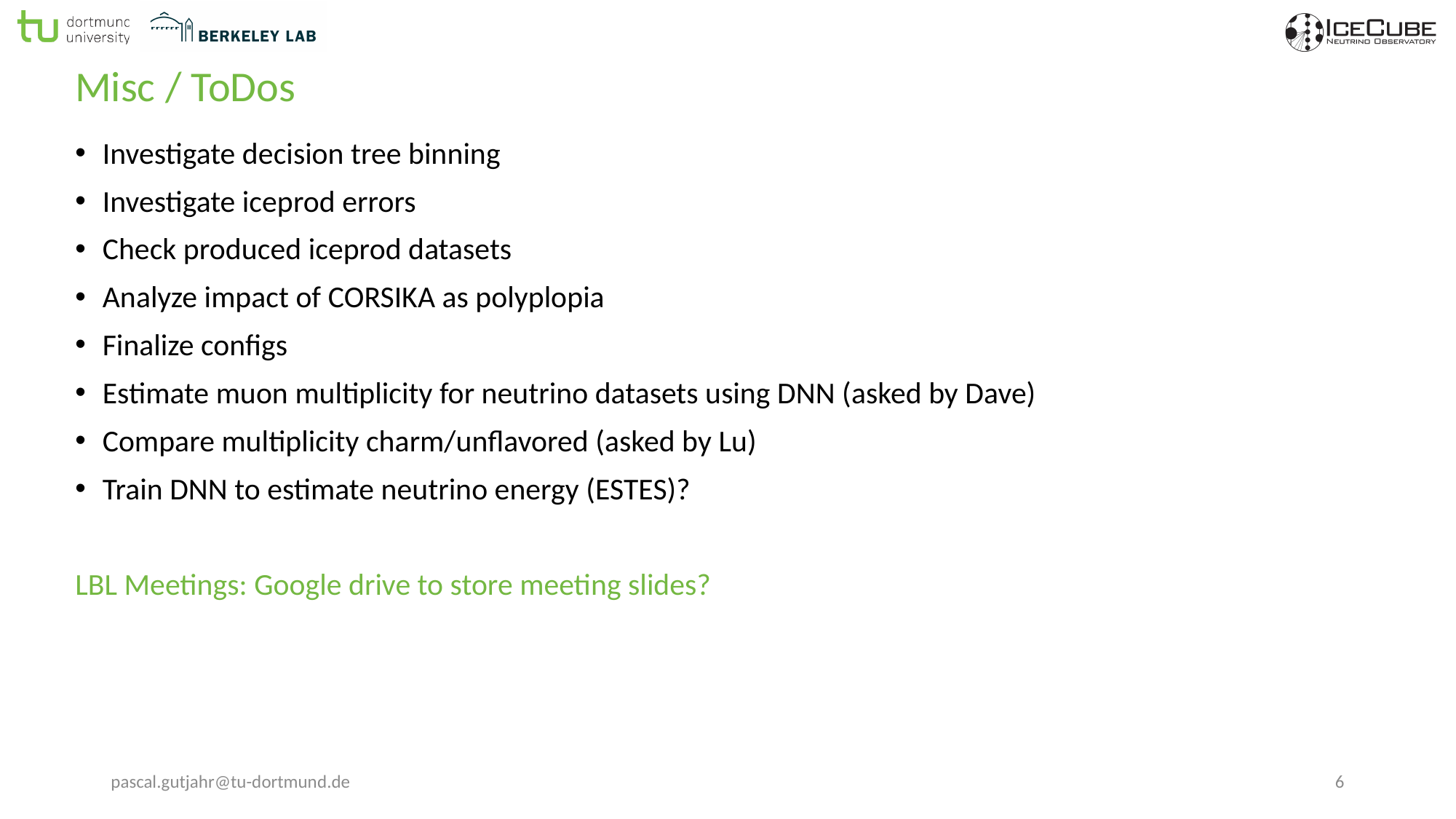

# Misc / ToDos
Investigate decision tree binning
Investigate iceprod errors
Check produced iceprod datasets
Analyze impact of CORSIKA as polyplopia
Finalize configs
Estimate muon multiplicity for neutrino datasets using DNN (asked by Dave)
Compare multiplicity charm/unflavored (asked by Lu)
Train DNN to estimate neutrino energy (ESTES)?

LBL Meetings: Google drive to store meeting slides?
pascal.gutjahr@tu-dortmund.de
6